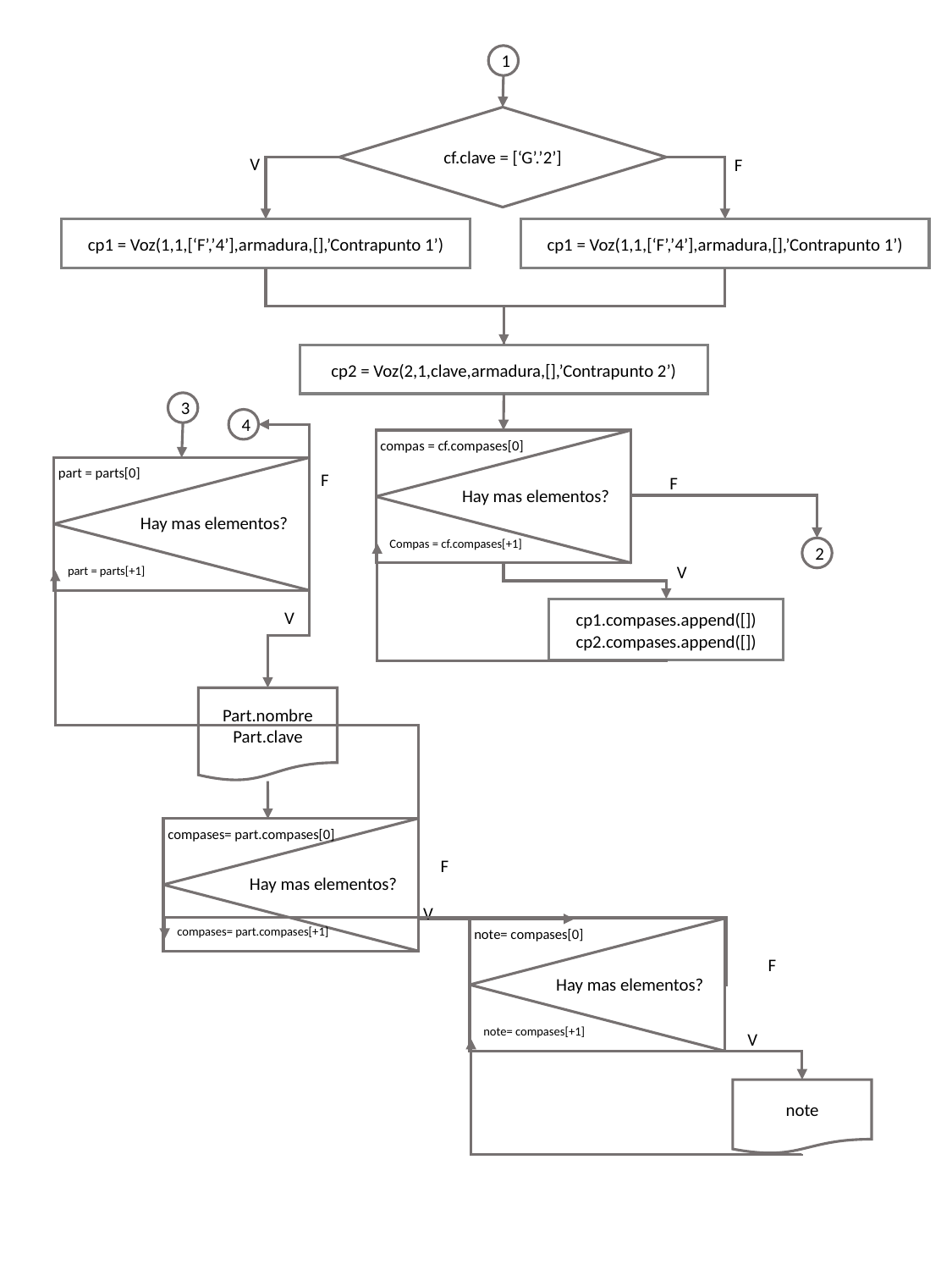

1
cf.clave = [‘G’.’2’]
V
F
cp1 = Voz(1,1,[‘F’,’4’],armadura,[],’Contrapunto 1’)
cp1 = Voz(1,1,[‘F’,’4’],armadura,[],’Contrapunto 1’)
cp2 = Voz(2,1,clave,armadura,[],’Contrapunto 2’)
3
4

compas = cf.compases[0]
Hay mas elementos?
Compas = cf.compases[+1]

part = parts[0]
Hay mas elementos?
part = parts[+1]
F
F
2
V
cp1.compases.append([])
cp2.compases.append([])
V
Part.nombre
Part.clave

compases= part.compases[0]
Hay mas elementos?
compases= part.compases[+1]

F
V

note= compases[0]
Hay mas elementos?
note= compases[+1]

F
V
note